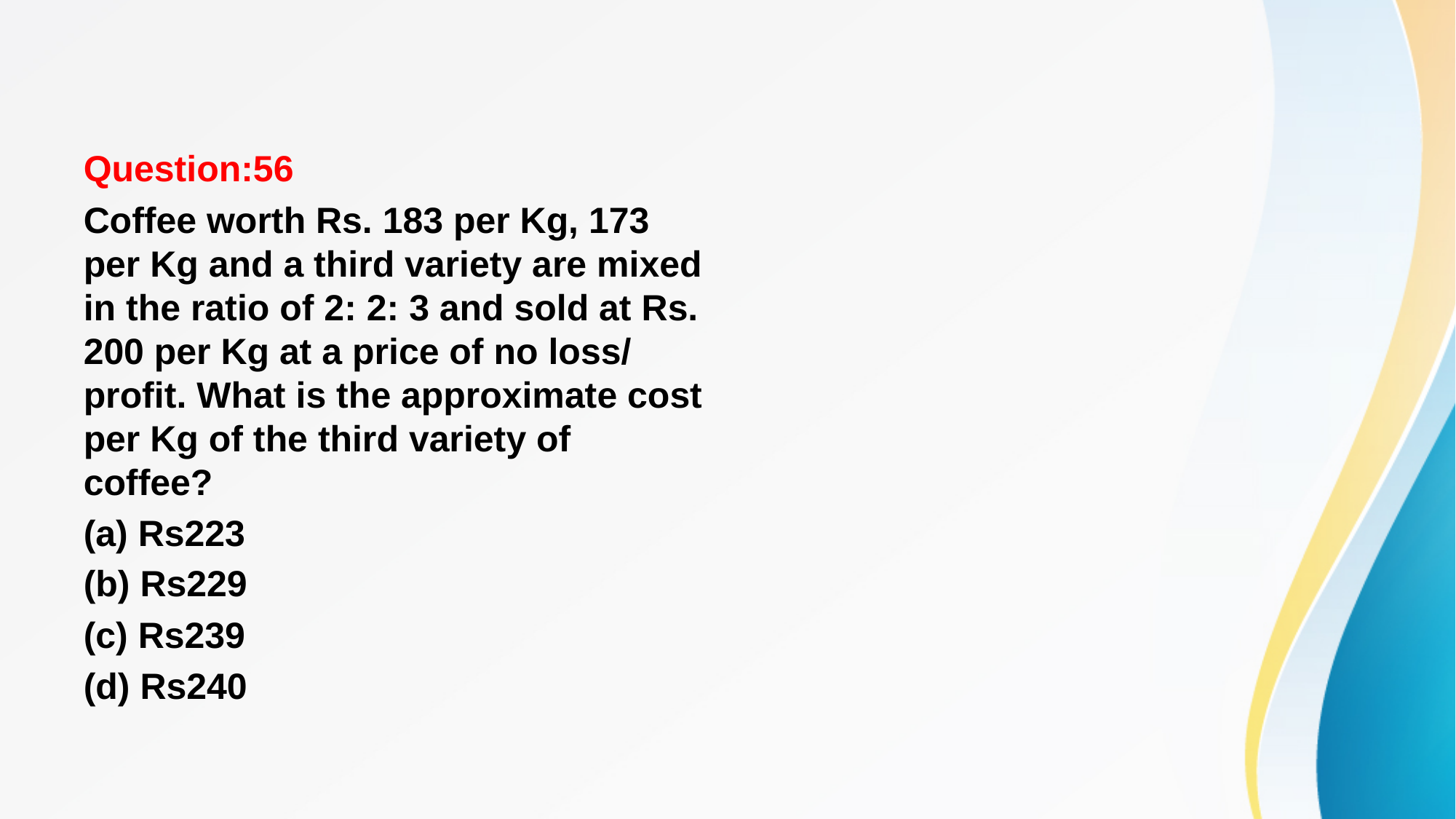

#
Question:56
Coffee worth Rs. 183 per Kg, 173 per Kg and a third variety are mixed in the ratio of 2: 2: 3 and sold at Rs. 200 per Kg at a price of no loss/ profit. What is the approximate cost per Kg of the third variety of coffee?
(a) Rs223
(b) Rs229
(c) Rs239
(d) Rs240